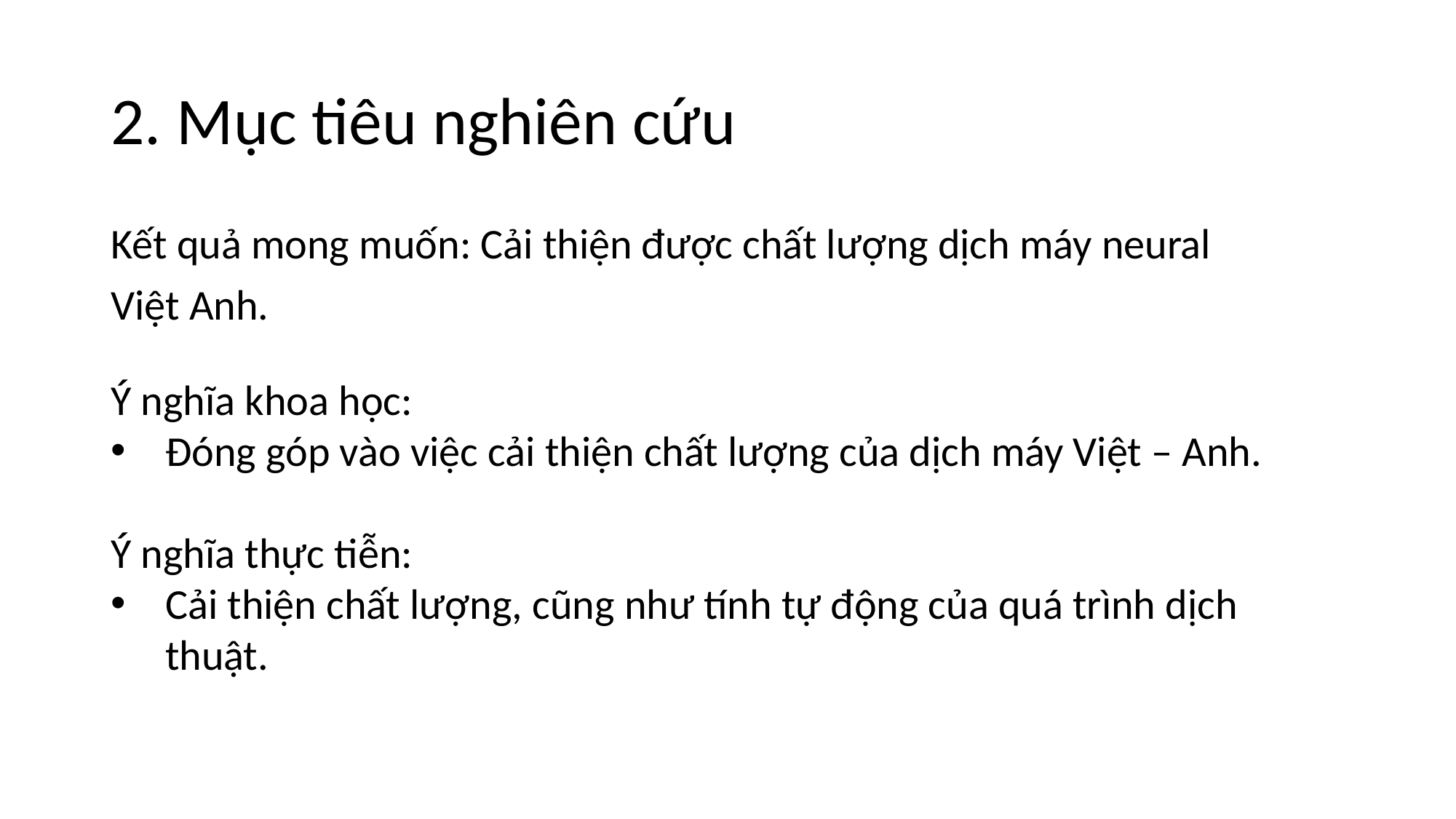

# 2. Mục tiêu nghiên cứu
Kết quả mong muốn: Cải thiện được chất lượng dịch máy neural
Việt Anh.
Ý nghĩa khoa học:
Đóng góp vào việc cải thiện chất lượng của dịch máy Việt – Anh.

Ý nghĩa thực tiễn:
Cải thiện chất lượng, cũng như tính tự động của quá trình dịch thuật.